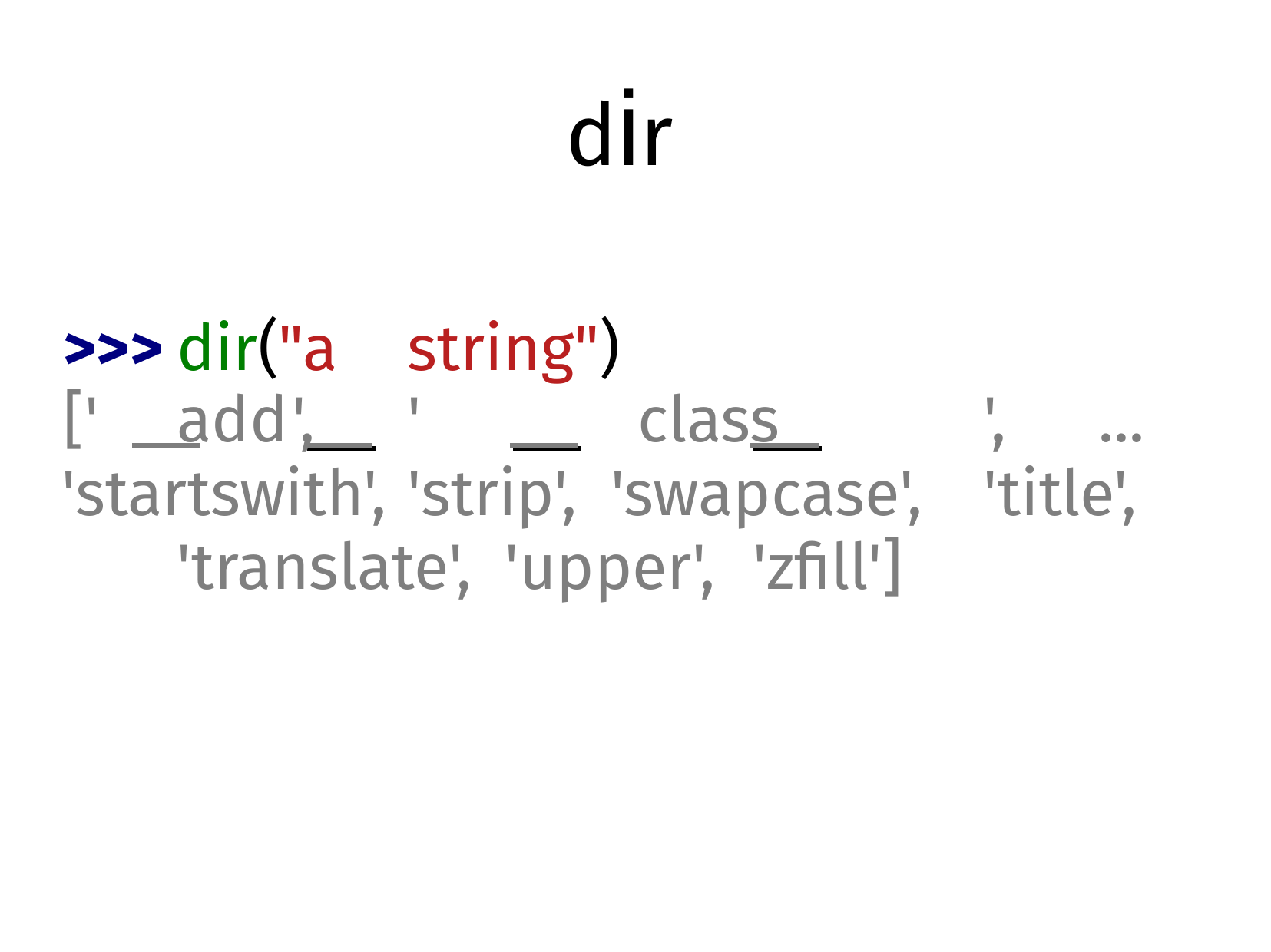

# dir
>>>	dir("a	string")
['	add	',	'		class		',	...  'startswith',	'strip',  'swapcase',	'title',	'translate',  'upper',	'zfill']